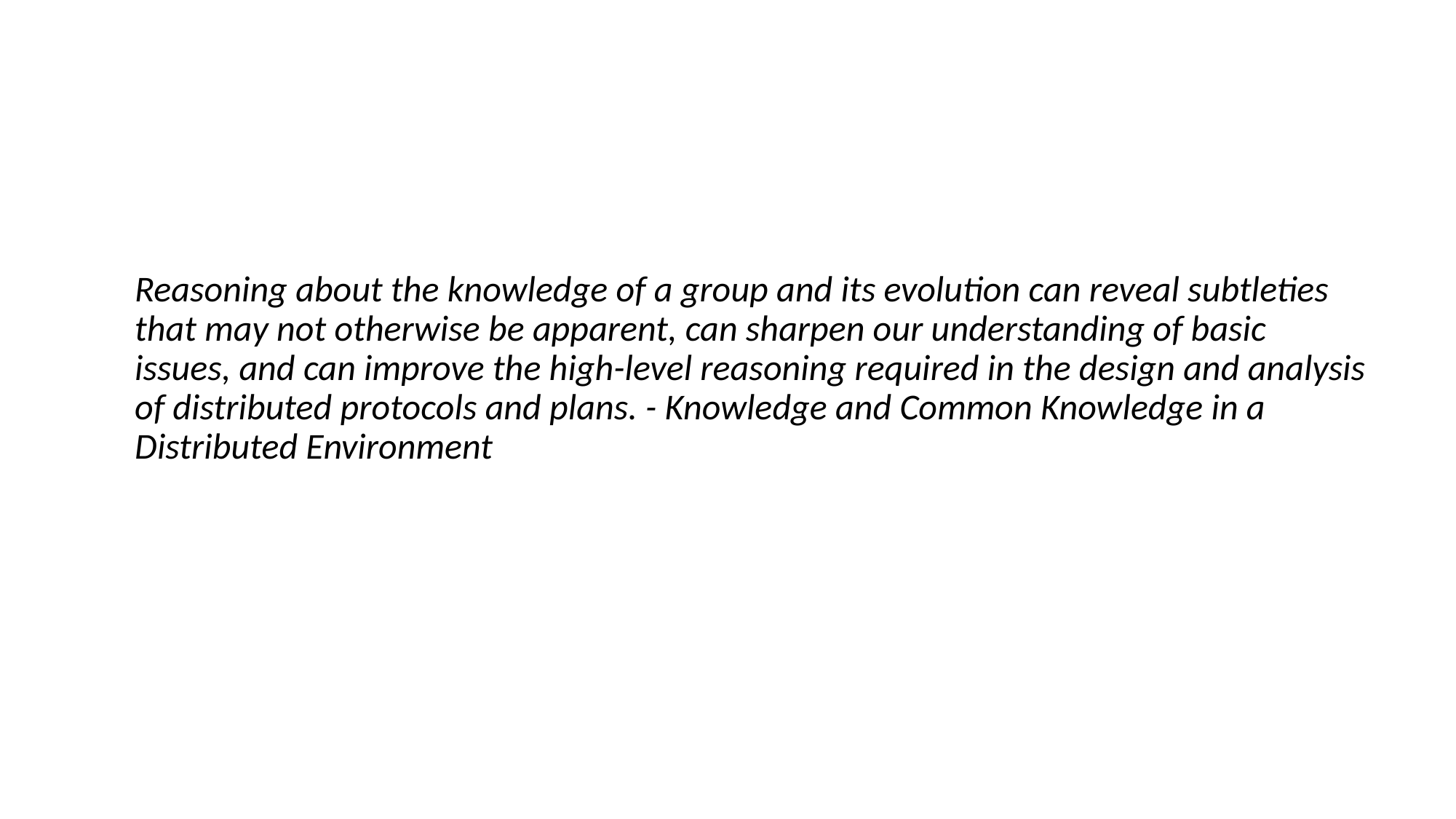

# Reasoning about the knowledge of a group and its evolution can reveal subtleties that may not otherwise be apparent, can sharpen our understanding of basic issues, and can improve the high-level reasoning required in the design and analysis of distributed protocols and plans. - Knowledge and Common Knowledge in a Distributed Environment